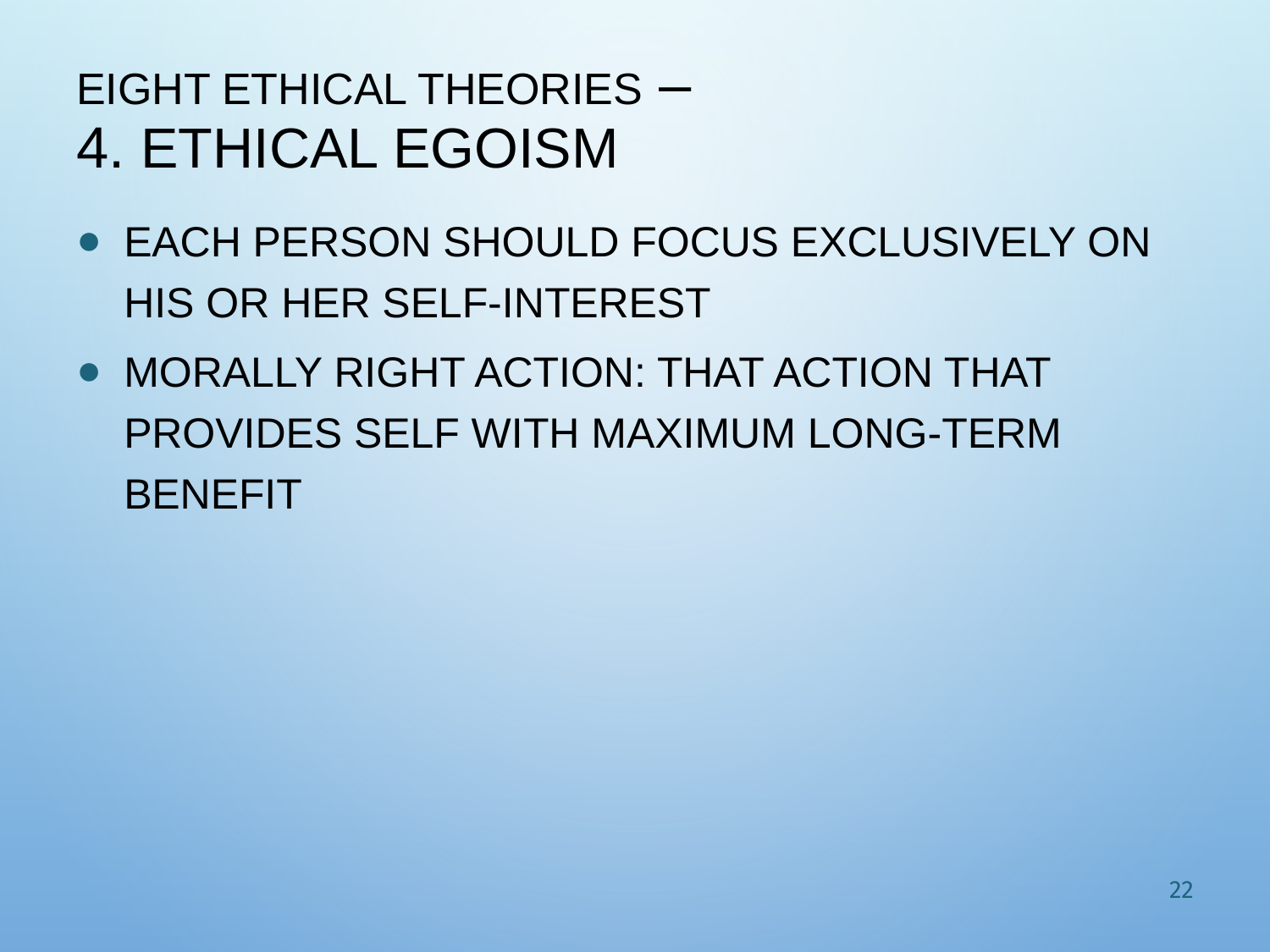

# Eight Ethical Theories – 4. Ethical Egoism
Each person should focus exclusively on his or her self-interest
Morally right action: that action that provides self with maximum long-term benefit
22